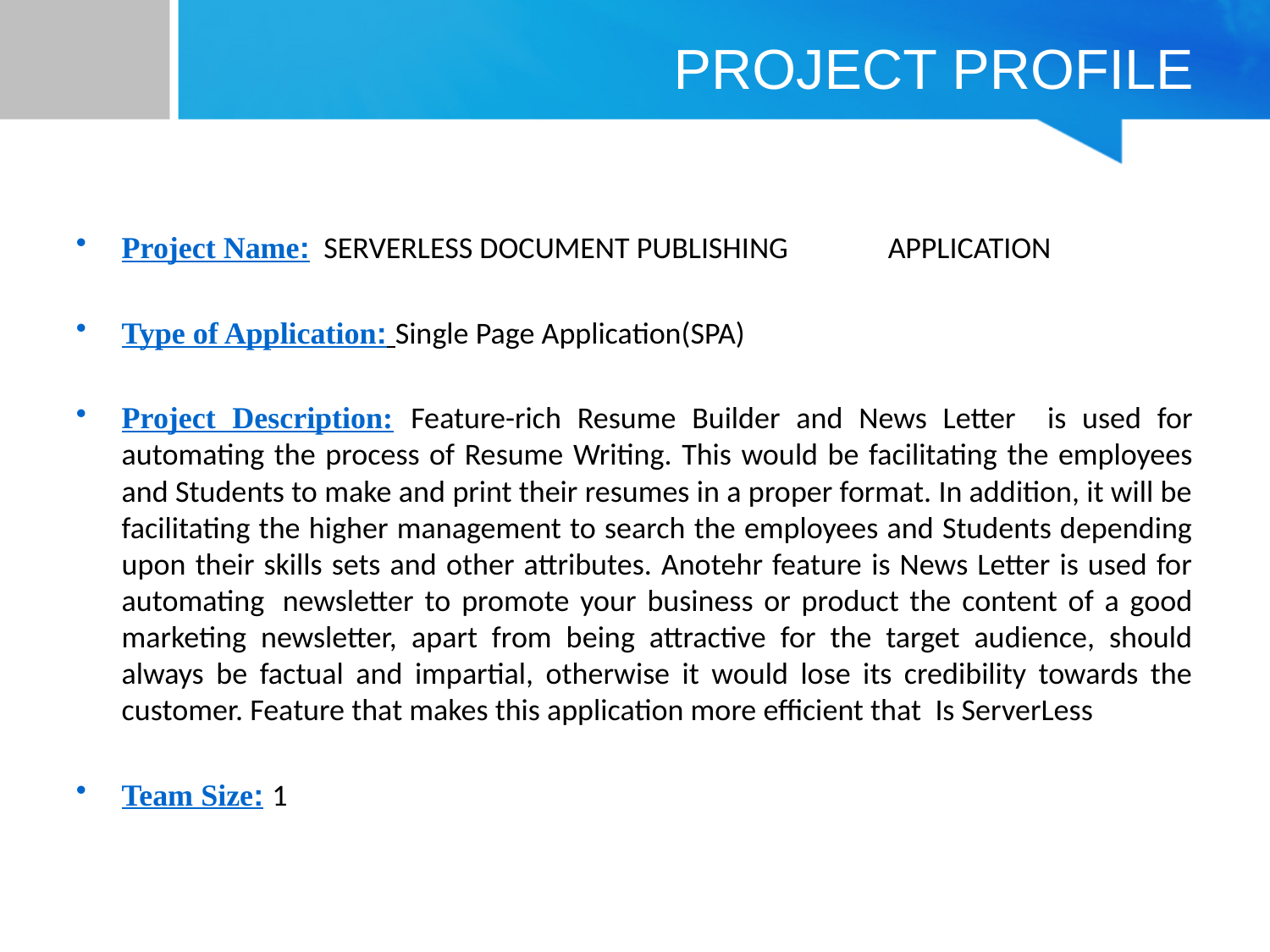

# PROJECT PROFILE
Project Name:  SERVERLESS DOCUMENT PUBLISHING 			   		     APPLICATION

Type of Application: Single Page Application(SPA)

Project Description: Feature-rich Resume Builder and News Letter  is used for automating the process of Resume Writing. This would be facilitating the employees and Students to make and print their resumes in a proper format. In addition, it will be facilitating the higher management to search the employees and Students depending upon their skills sets and other attributes. Anotehr feature is News Letter is used for automating  newsletter to promote your business or product the content of a good marketing newsletter, apart from being attractive for the target audience, should always be factual and impartial, otherwise it would lose its credibility towards the customer. Feature that makes this application more efficient that  Is ServerLess

Team Size: 1